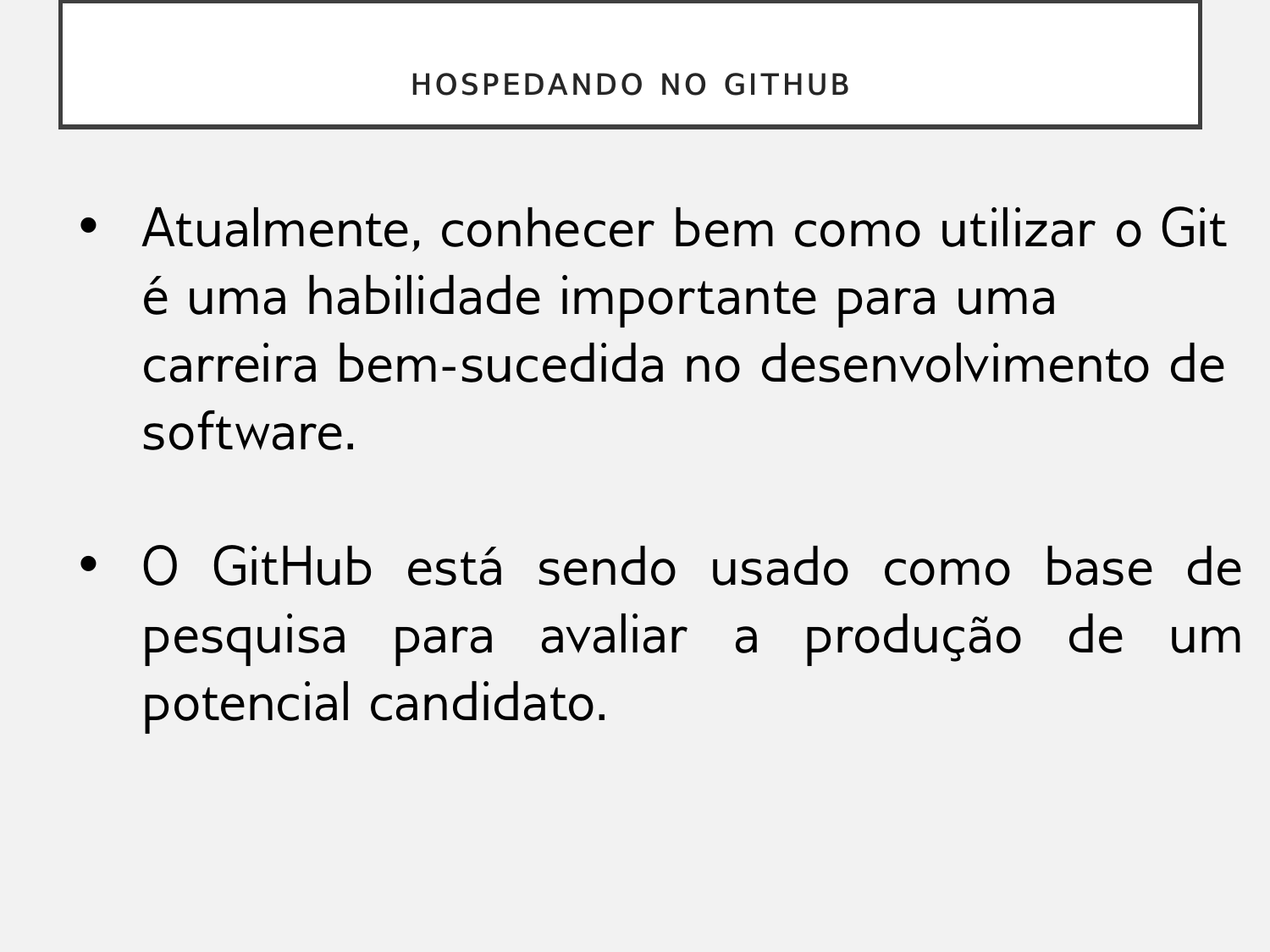

# HOSPEDANDO NO GITHUB

Atualmente, conhecer bem como utilizar o Git é uma habilidade importante para uma carreira bem-sucedida no desenvolvimento de software.

O GitHub está sendo usado como base de pesquisa para avaliar a produção de um potencial candidato.